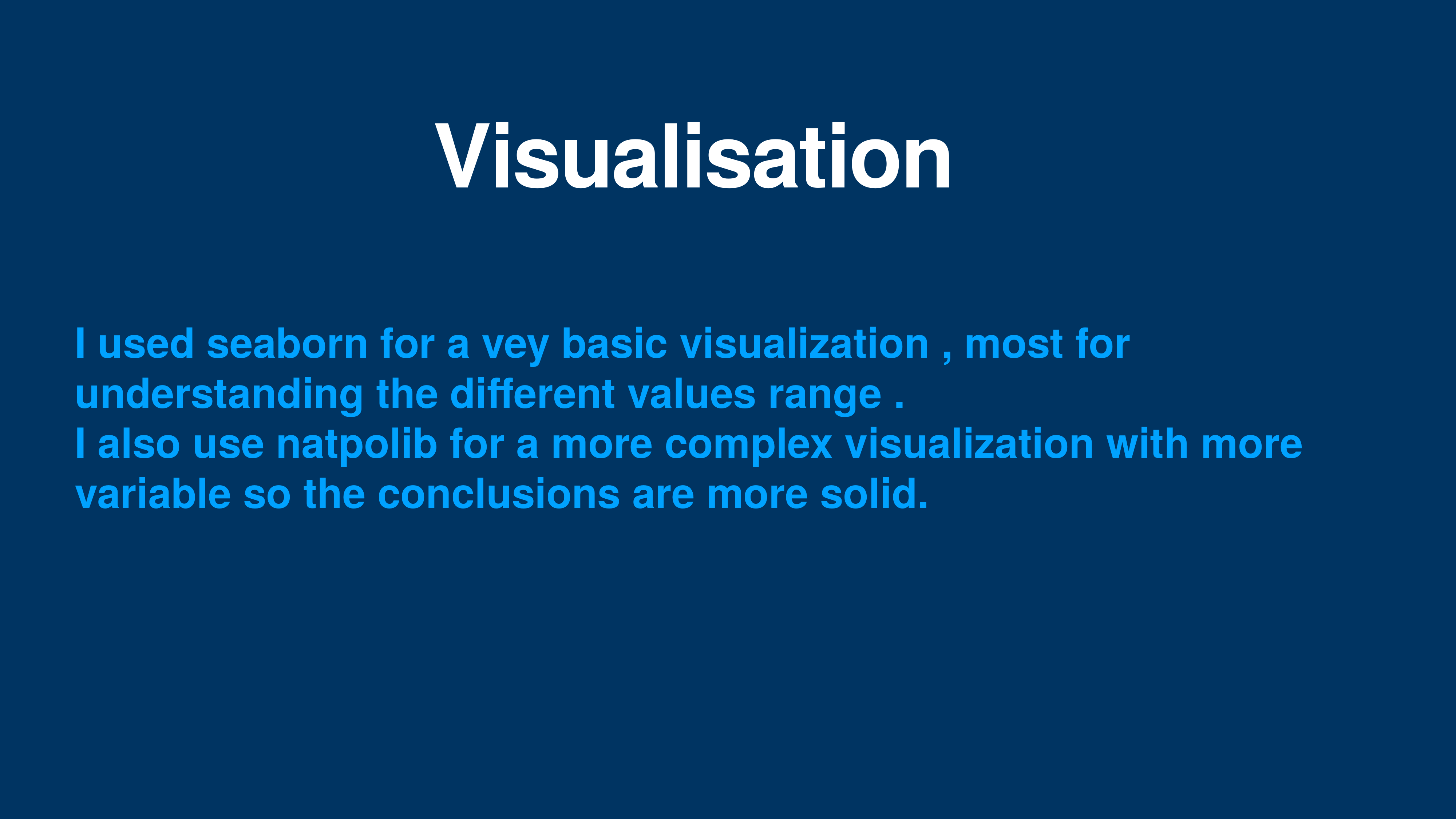

# Visualisation
I used seaborn for a vey basic visualization , most for understanding the different values range .
I also use natpolib for a more complex visualization with more variable so the conclusions are more solid.